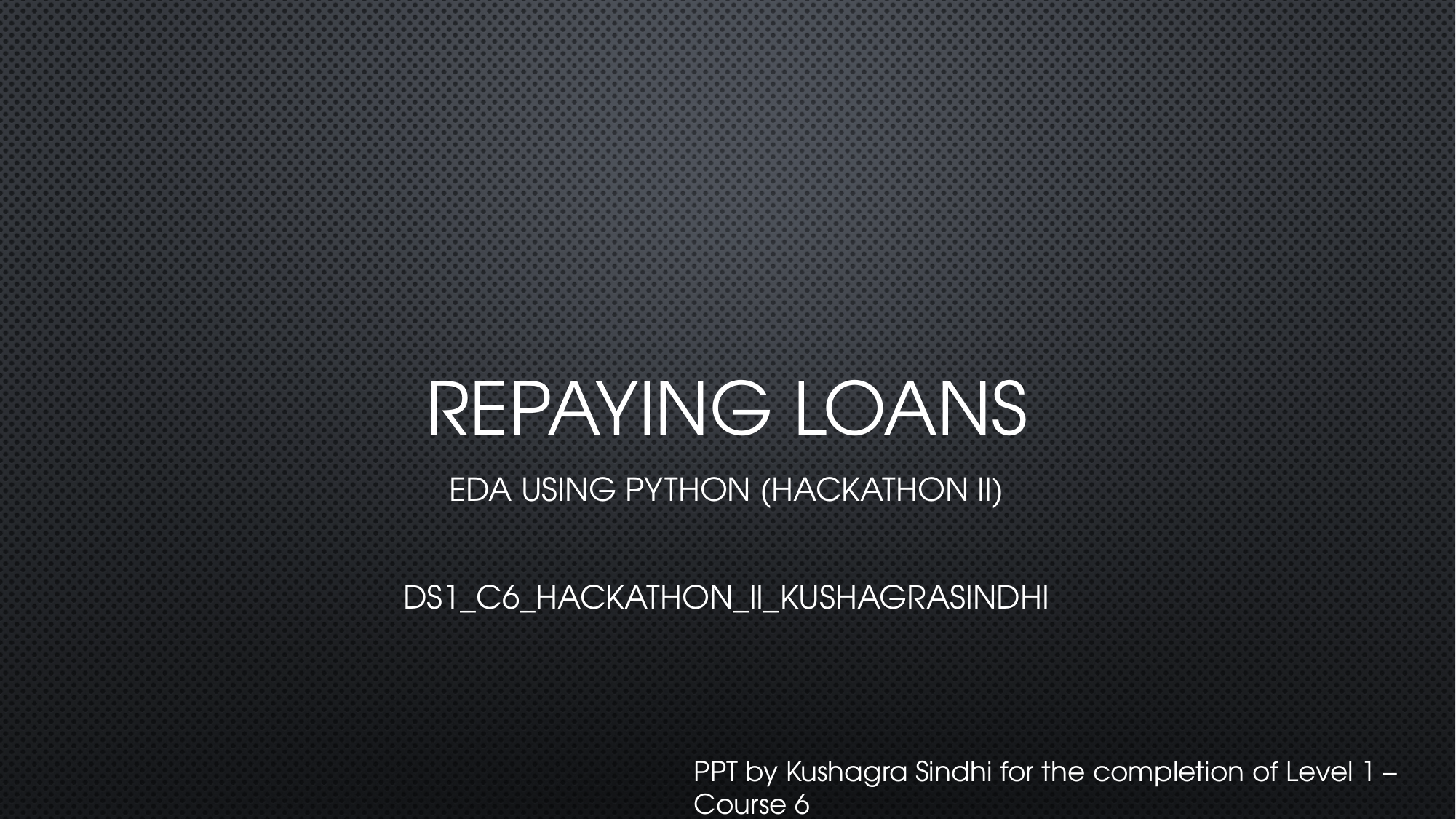

# Repaying Loans
EDA using python (Hackathon II)

DS1_C6_Hackathon_II_KushagraSindhi
PPT by Kushagra Sindhi for the completion of Level 1 – Course 6